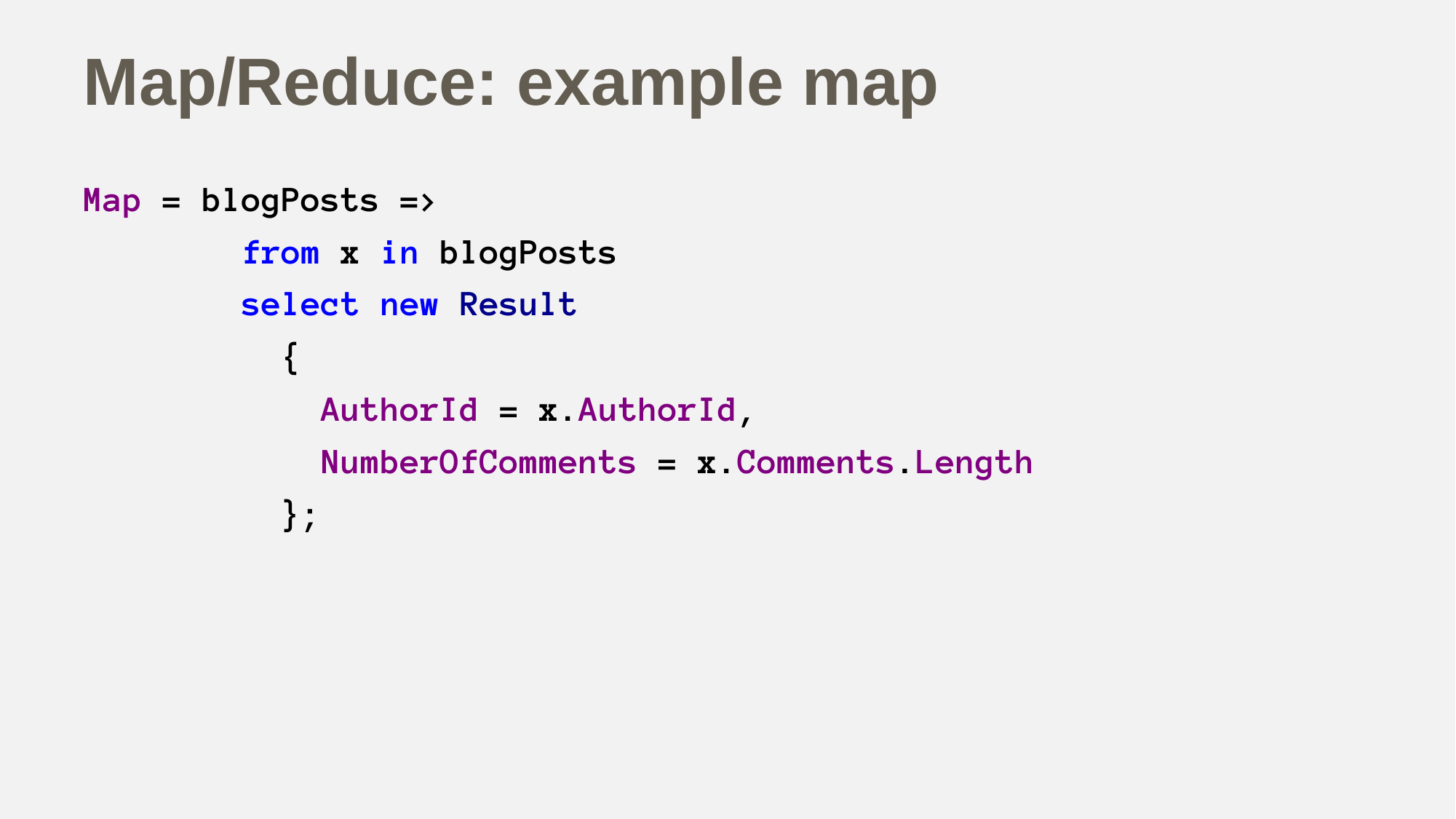

# Map/Reduce: example map
Map = blogPosts =>
        from x in blogPosts
        select new Result
          {
            AuthorId = x.AuthorId,
            NumberOfComments = x.Comments.Length
          };